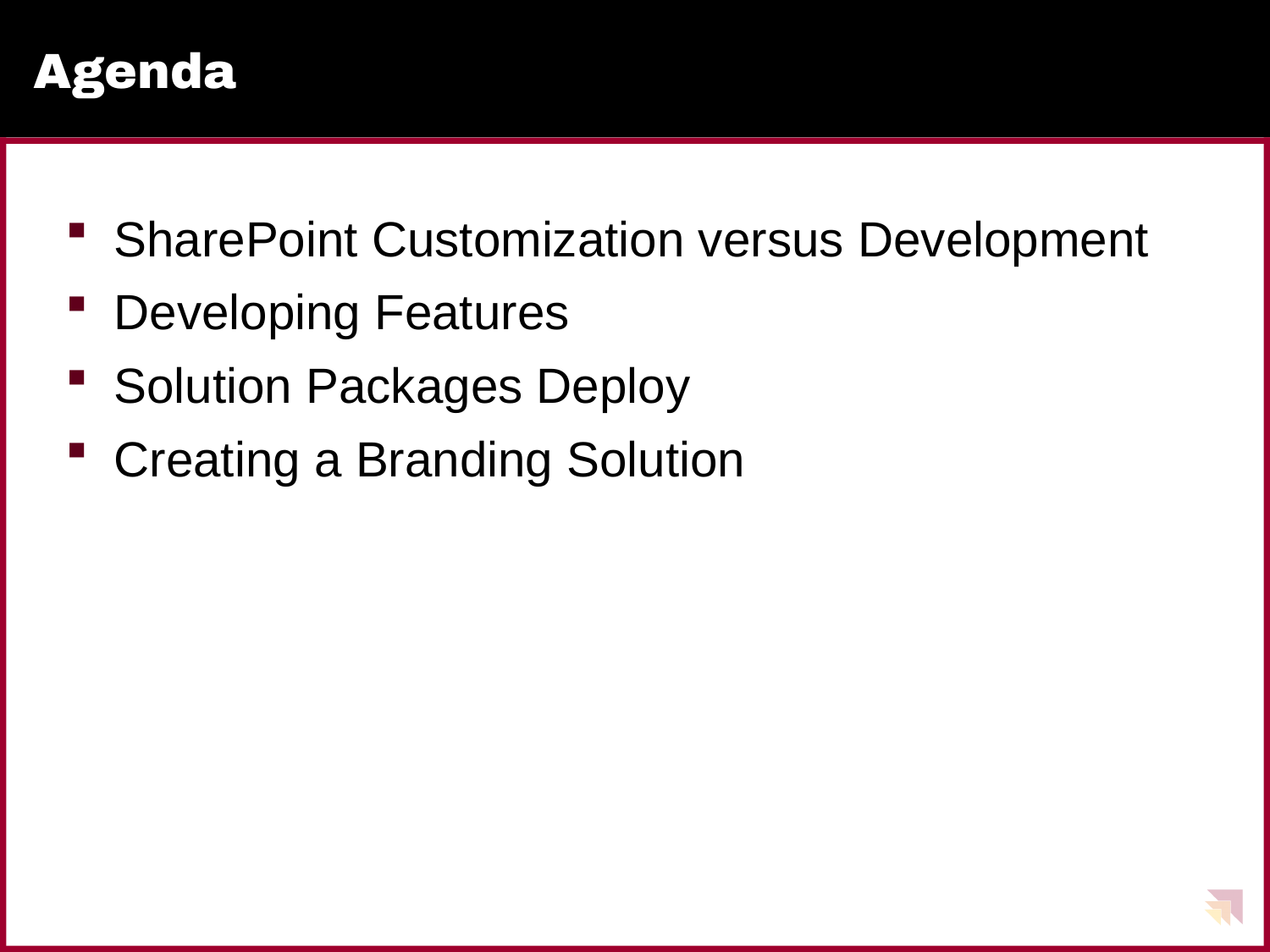

# Agenda
SharePoint Customization versus Development
Developing Features
Solution Packages Deploy
Creating a Branding Solution